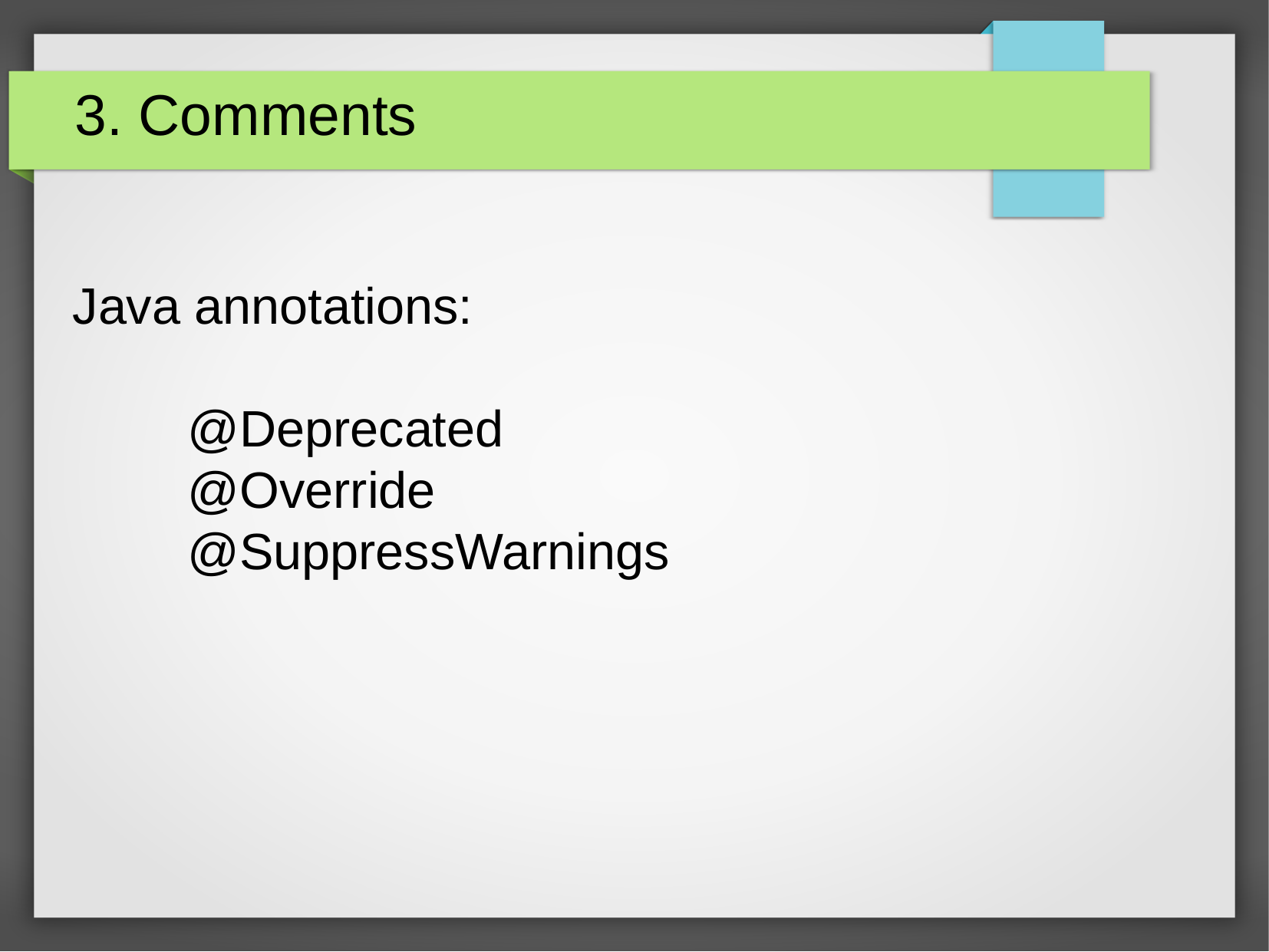

3. Comments

Java annotations:

	@Deprecated
	@Override
	@SuppressWarnings